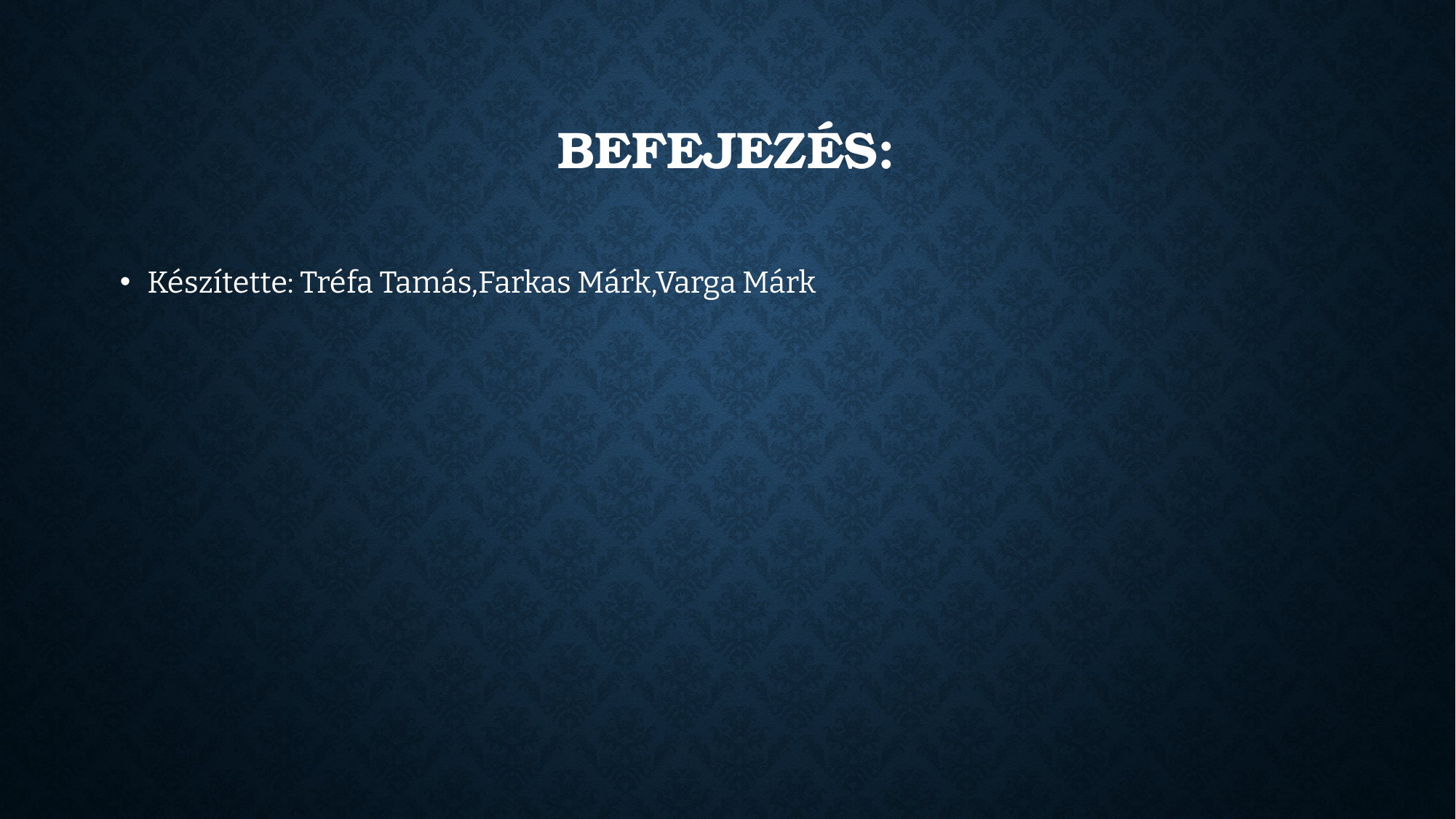

# Befejezés:
Készítette: Tréfa Tamás,Farkas Márk,Varga Márk